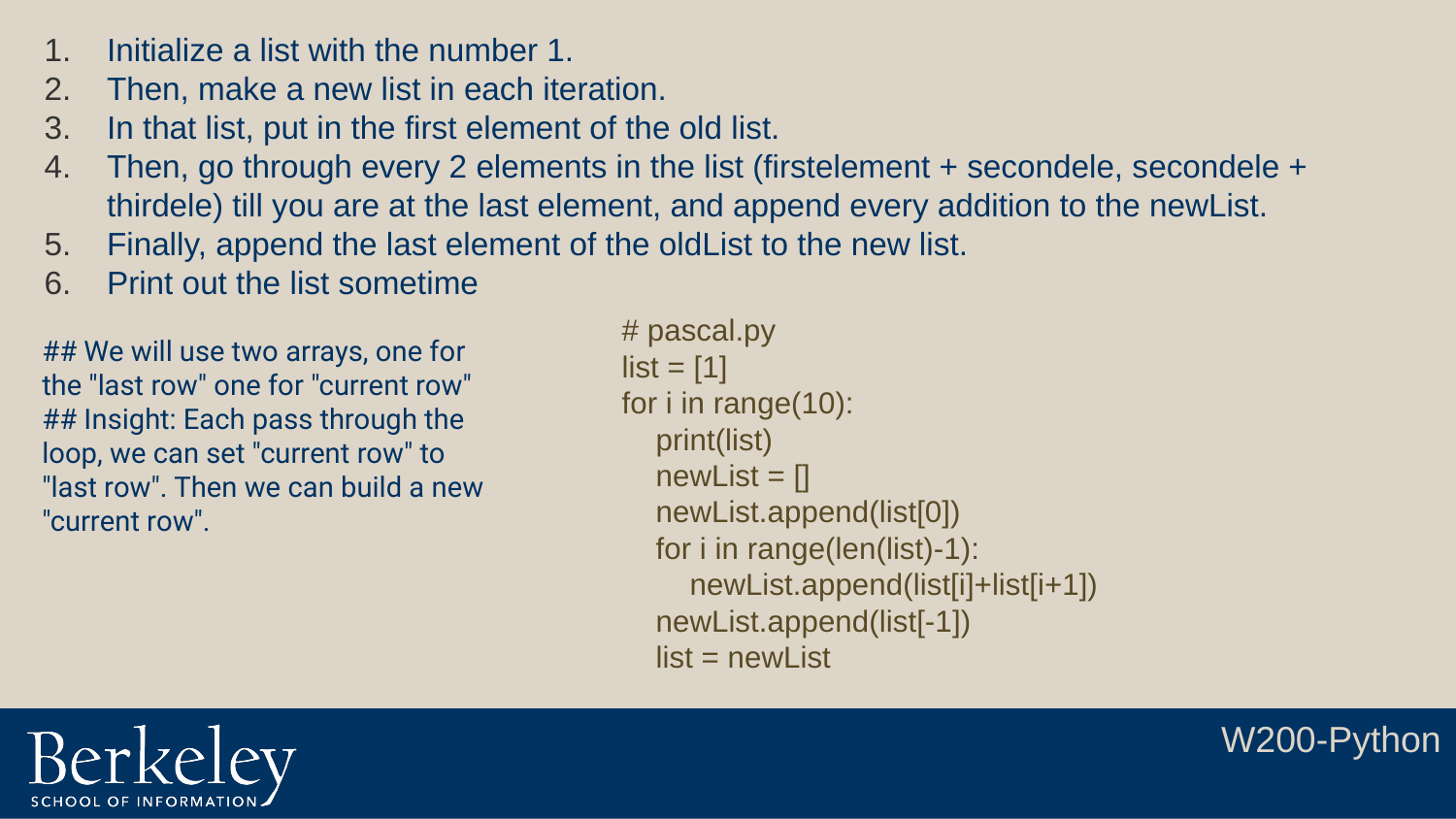

Initialize a list with the number 1.
Then, make a new list in each iteration.
In that list, put in the first element of the old list.
Then, go through every 2 elements in the list (firstelement + secondele, secondele + thirdele) till you are at the last element, and append every addition to the newList.
Finally, append the last element of the oldList to the new list.
Print out the list sometime
# pascal.py
list = [1]
for i in range(10):
    print(list)
    newList = []
    newList.append(list[0])
    for i in range(len(list)-1):
        newList.append(list[i]+list[i+1])
    newList.append(list[-1])
    list = newList
## We will use two arrays, one for the "last row" one for "current row" ## Insight: Each pass through the loop, we can set "current row" to "last row". Then we can build a new "current row".
22